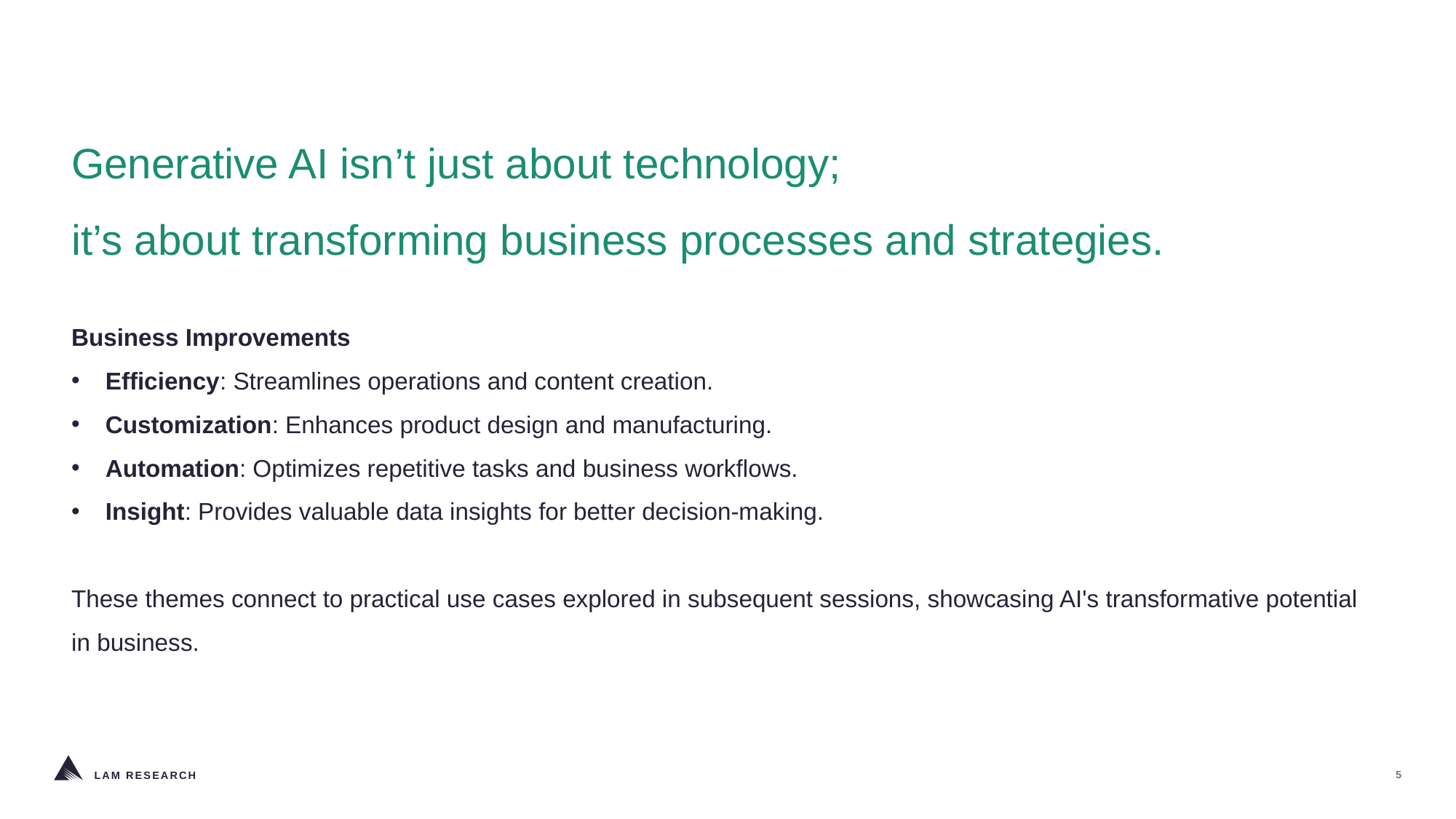

Generative AI isn’t just about technology;
it’s about transforming business processes and strategies.

Business Improvements
Efficiency: Streamlines operations and content creation.
Customization: Enhances product design and manufacturing.
Automation: Optimizes repetitive tasks and business workflows.
Insight: Provides valuable data insights for better decision-making.

These themes connect to practical use cases explored in subsequent sessions, showcasing AI's transformative potential in business.